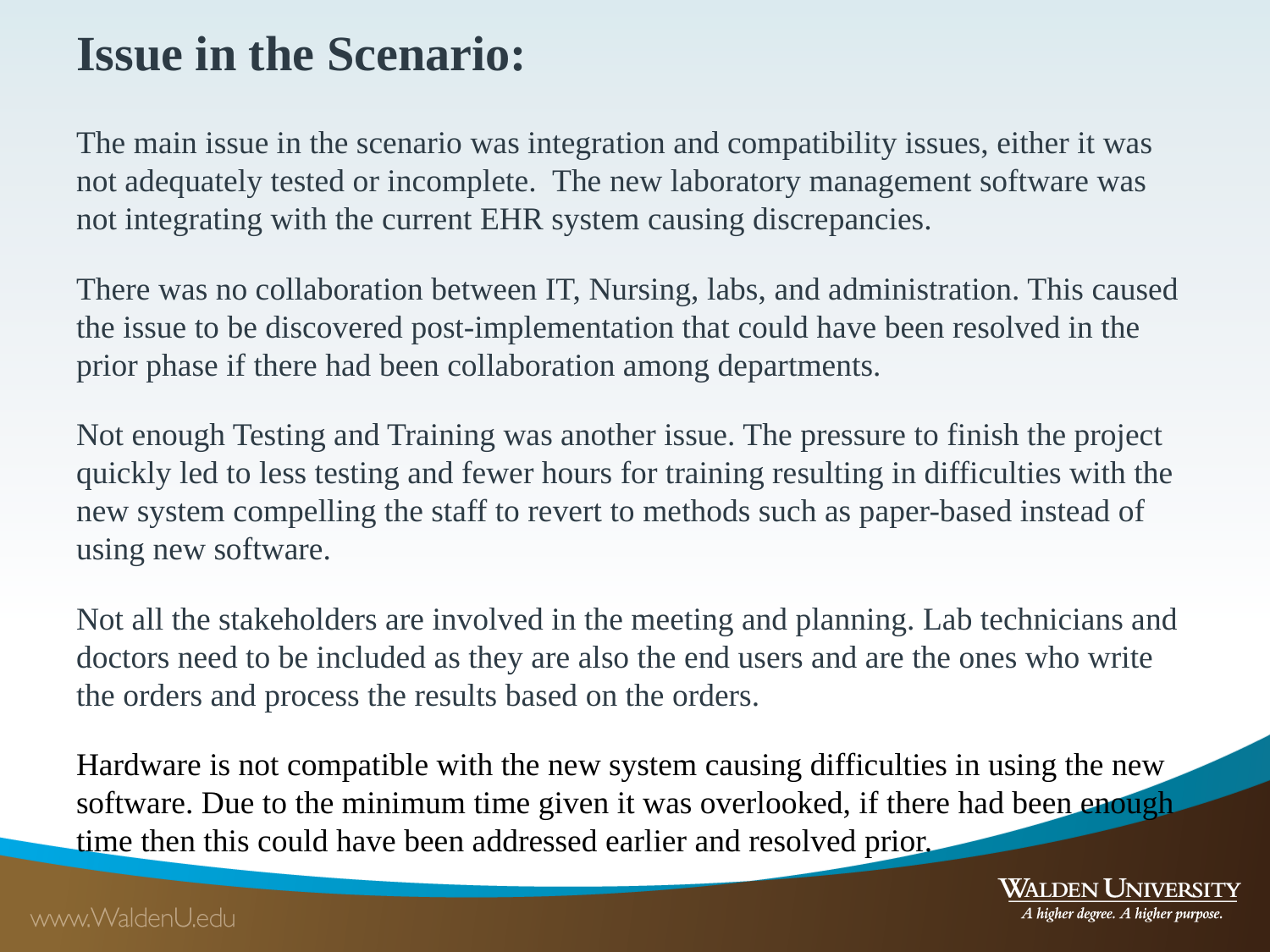

# Issue in the Scenario:
The main issue in the scenario was integration and compatibility issues, either it was not adequately tested or incomplete.  The new laboratory management software was not integrating with the current EHR system causing discrepancies.
There was no collaboration between IT, Nursing, labs, and administration. This caused the issue to be discovered post-implementation that could have been resolved in the prior phase if there had been collaboration among departments.
Not enough Testing and Training was another issue. The pressure to finish the project quickly led to less testing and fewer hours for training resulting in difficulties with the new system compelling the staff to revert to methods such as paper-based instead of using new software.
Not all the stakeholders are involved in the meeting and planning. Lab technicians and doctors need to be included as they are also the end users and are the ones who write the orders and process the results based on the orders.
Hardware is not compatible with the new system causing difficulties in using the new software. Due to the minimum time given it was overlooked, if there had been enough time then this could have been addressed earlier and resolved prior.